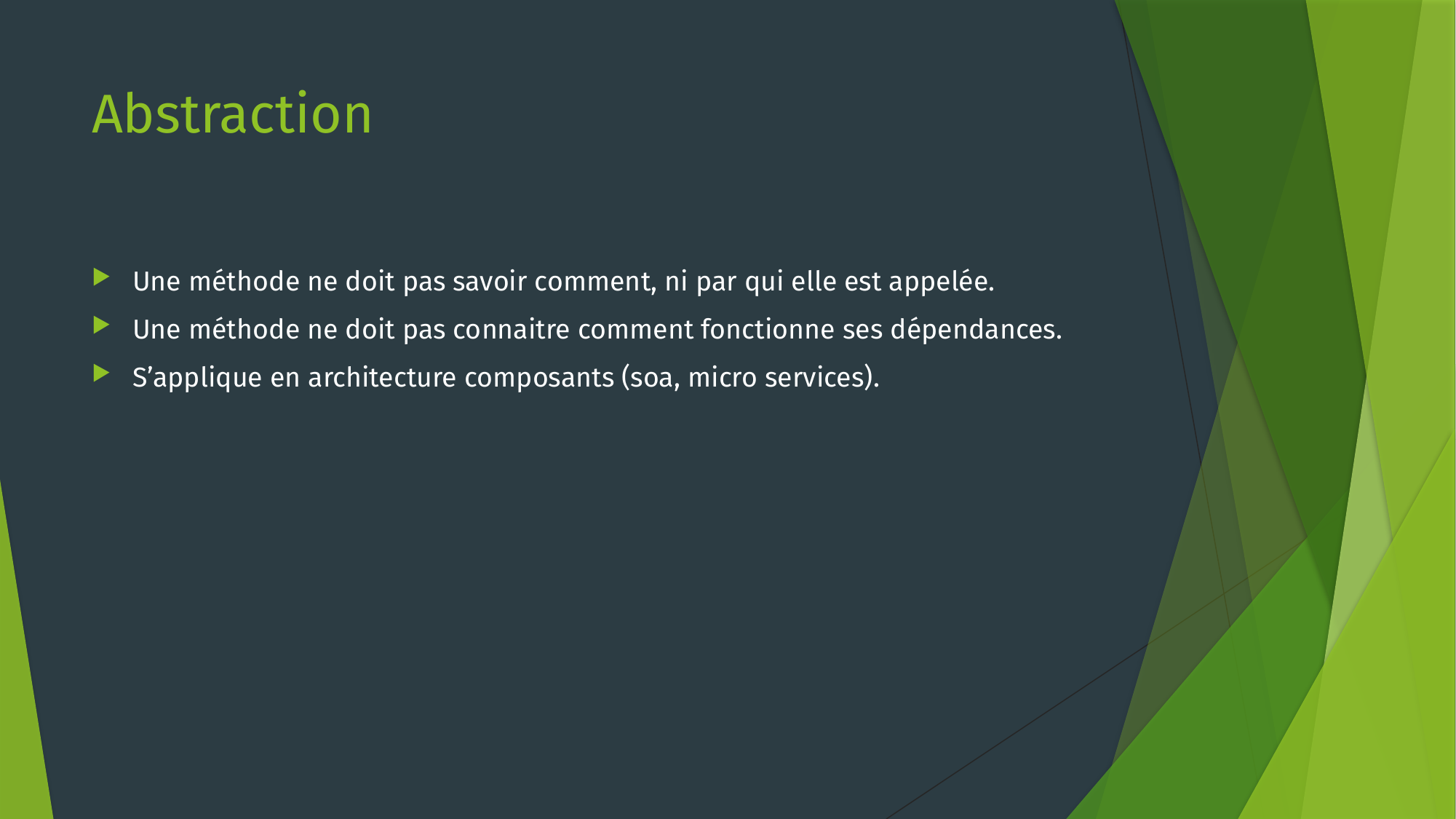

# Abstraction
Une méthode ne doit pas savoir comment, ni par qui elle est appelée.
Une méthode ne doit pas connaitre comment fonctionne ses dépendances.
S’applique en architecture composants (soa, micro services).